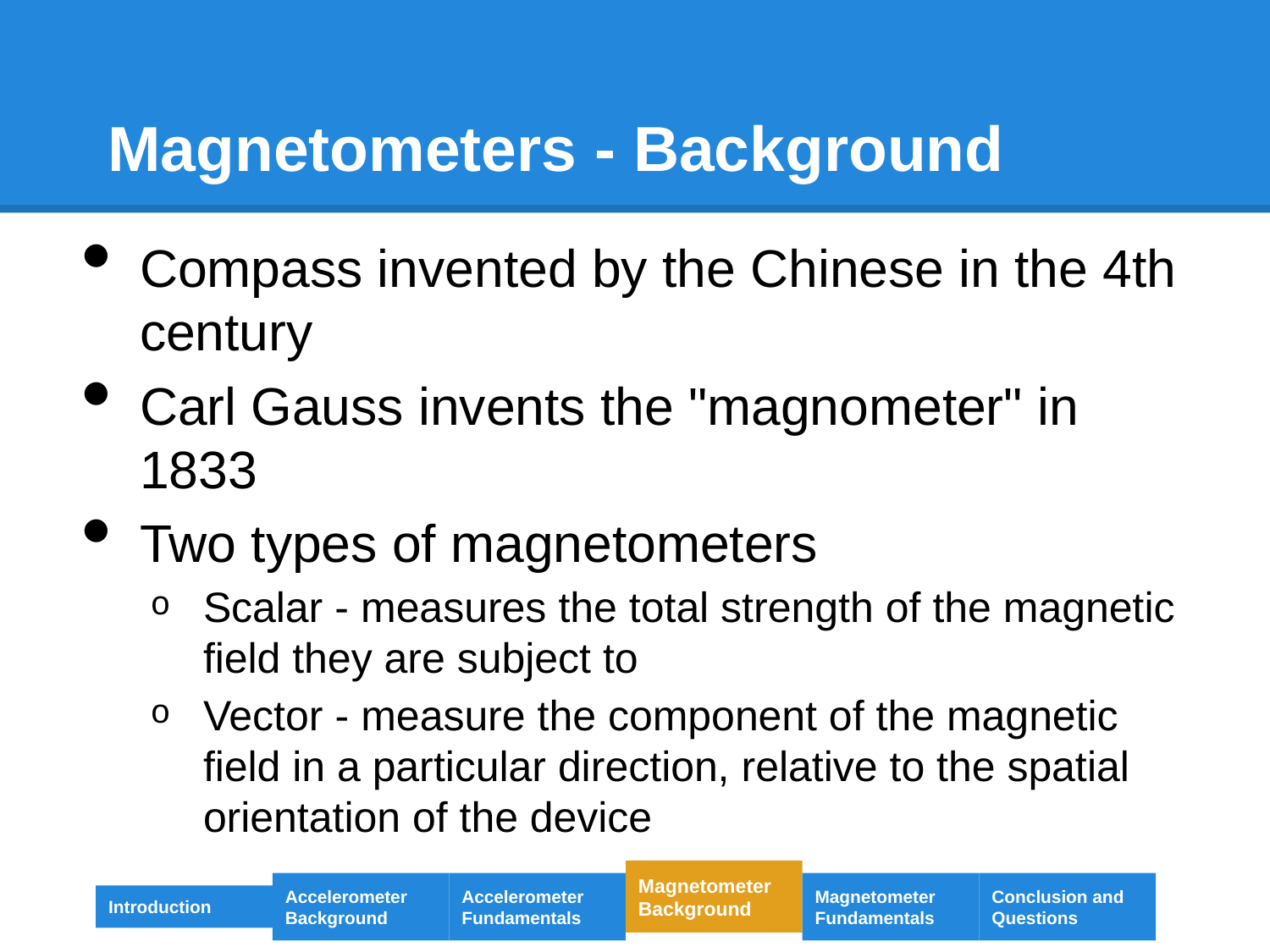

Magnetometers - Background
Compass invented by the Chinese in the 4th century
Carl Gauss invents the "magnometer" in 1833
Two types of magnetometers
Scalar - measures the total strength of the magnetic field they are subject to
Vector - measure the component of the magnetic field in a particular direction, relative to the spatial orientation of the device
Magnetometer Background
Accelerometer Background
Accelerometer Fundamentals
Magnetometer Fundamentals
Conclusion and Questions
Introduction